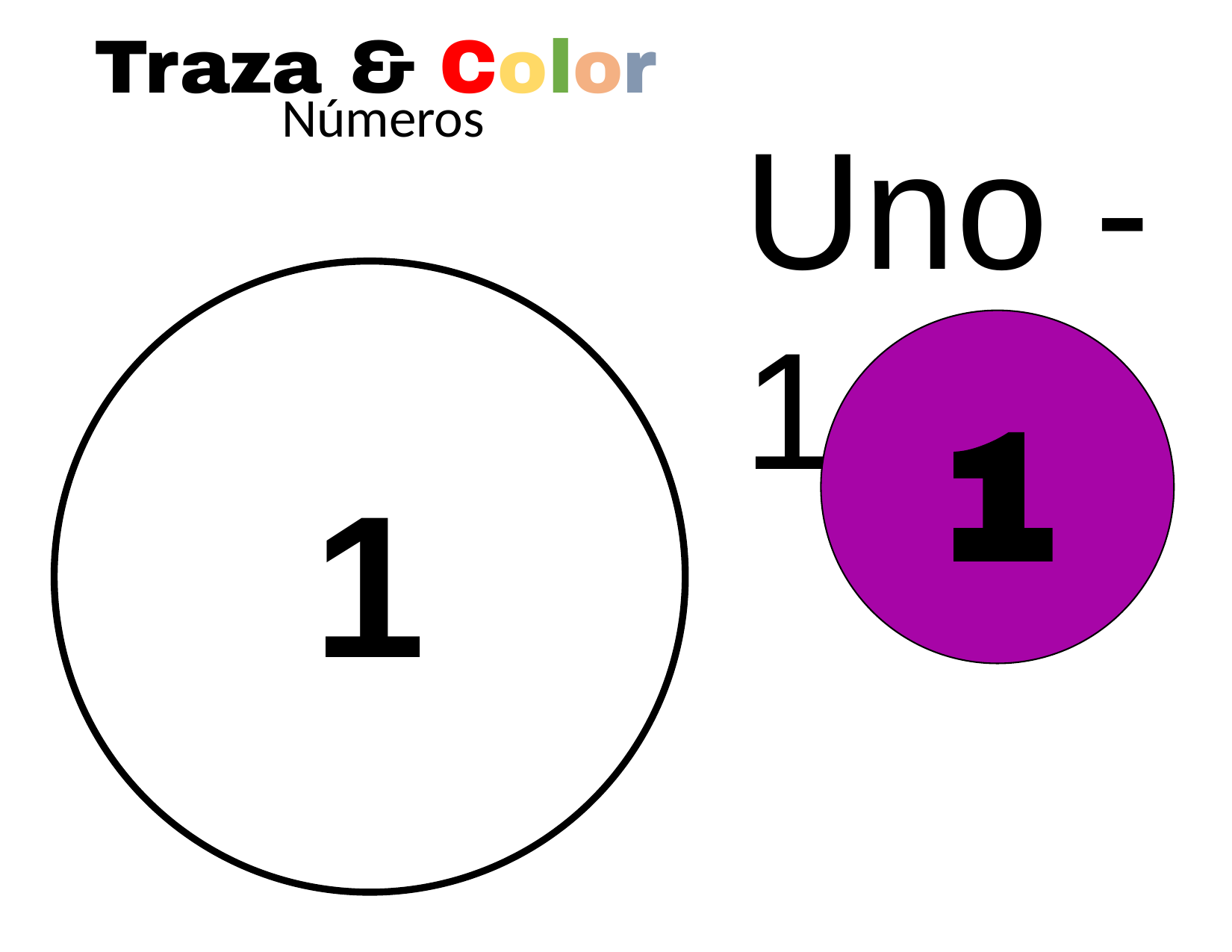

Traza & Color
Números
Uno - 1
1
1